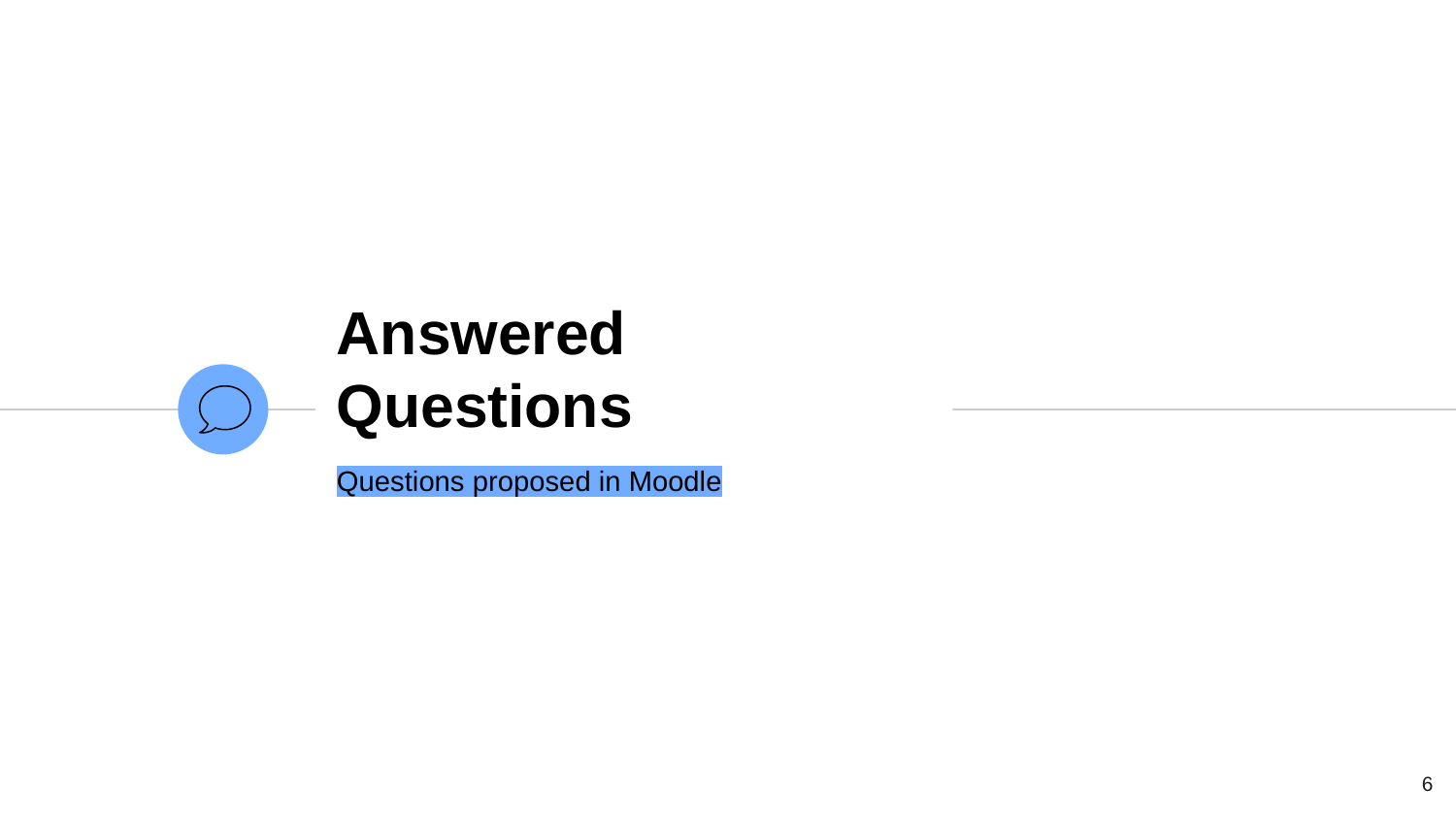

# Answered Questions

Questions proposed in Moodle
6